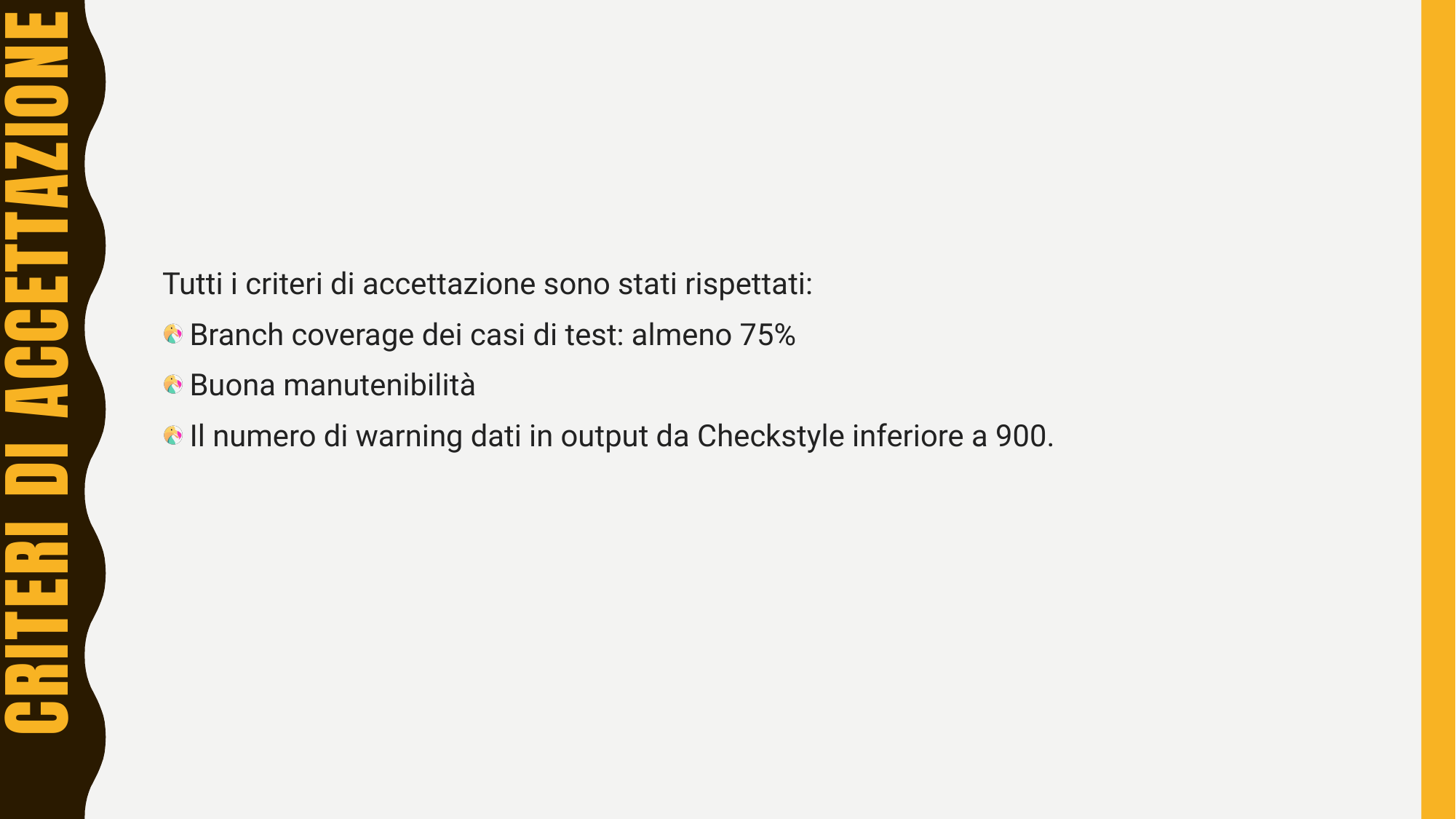

Tutti i criteri di accettazione sono stati rispettati:
Branch coverage dei casi di test: almeno 75%
Buona manutenibilità
Il numero di warning dati in output da Checkstyle inferiore a 900.

# Criteri di accettazione